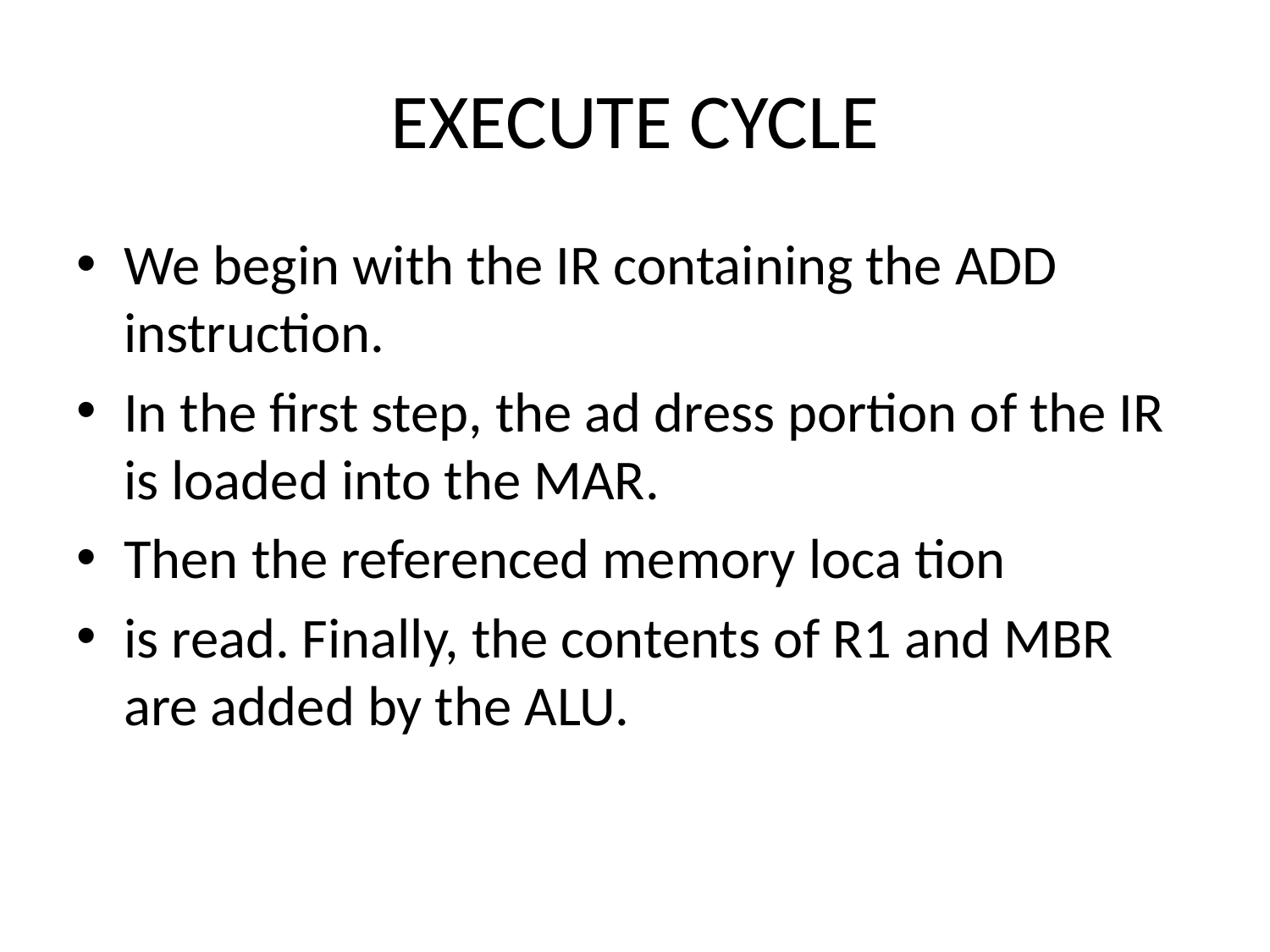

# EXECUTE CYCLE
We begin with the IR containing the ADD instruction.
In the first step, the ad dress portion of the IR is loaded into the MAR.
Then the referenced memory loca tion
is read. Finally, the contents of R1 and MBR are added by the ALU.